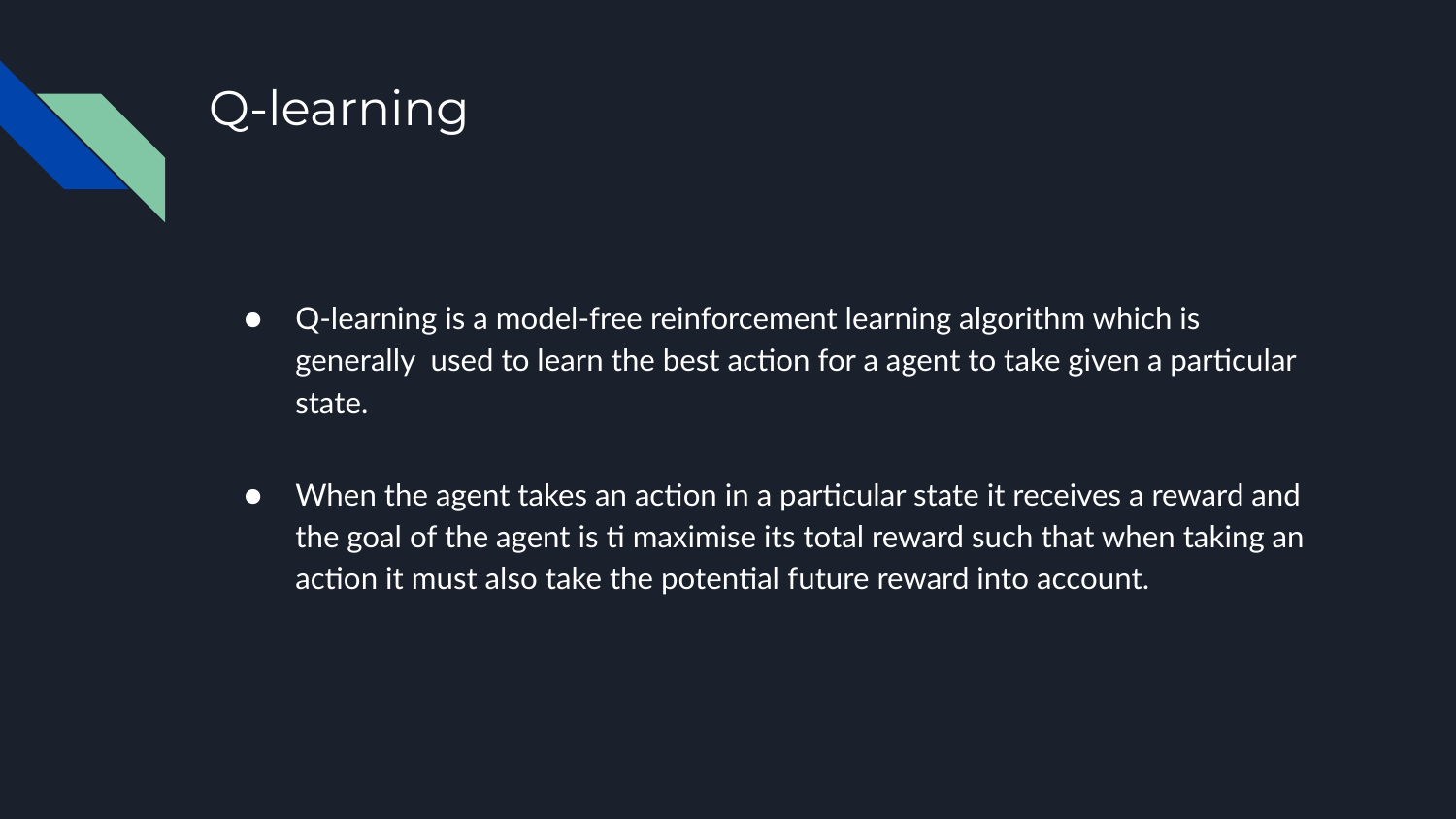

# Q-learning

Q-learning is a model-free reinforcement learning algorithm which is generally  used to learn the best action for a agent to take given a particular state.

When the agent takes an action in a particular state it receives a reward and the goal of the agent is ti maximise its total reward such that when taking an action it must also take the potential future reward into account.